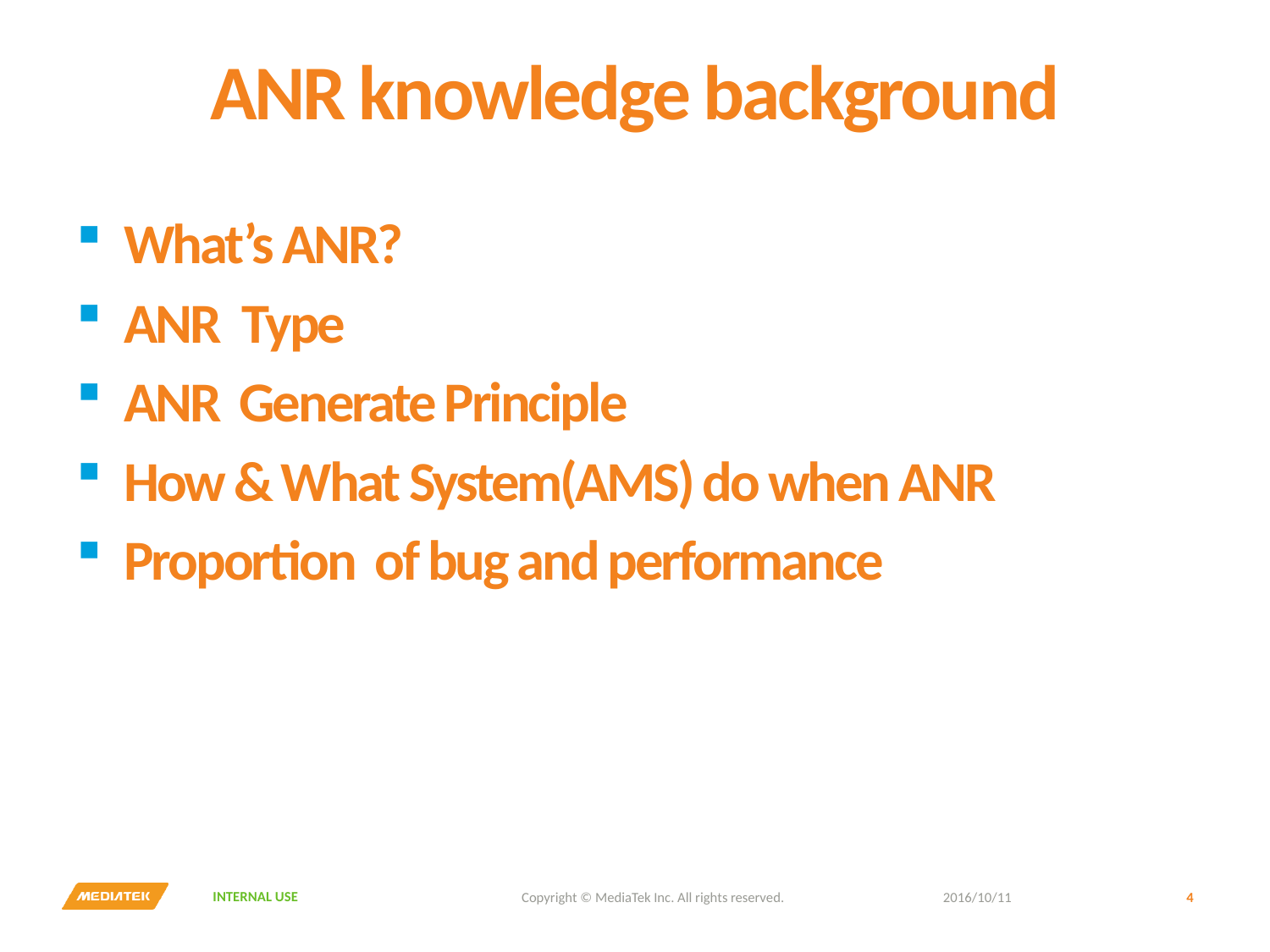

# ANR knowledge background
What’s ANR?
ANR  Type
ANR  Generate Principle
How & What System(AMS) do when ANR
Proportion  of bug and performance
2016/10/11
4